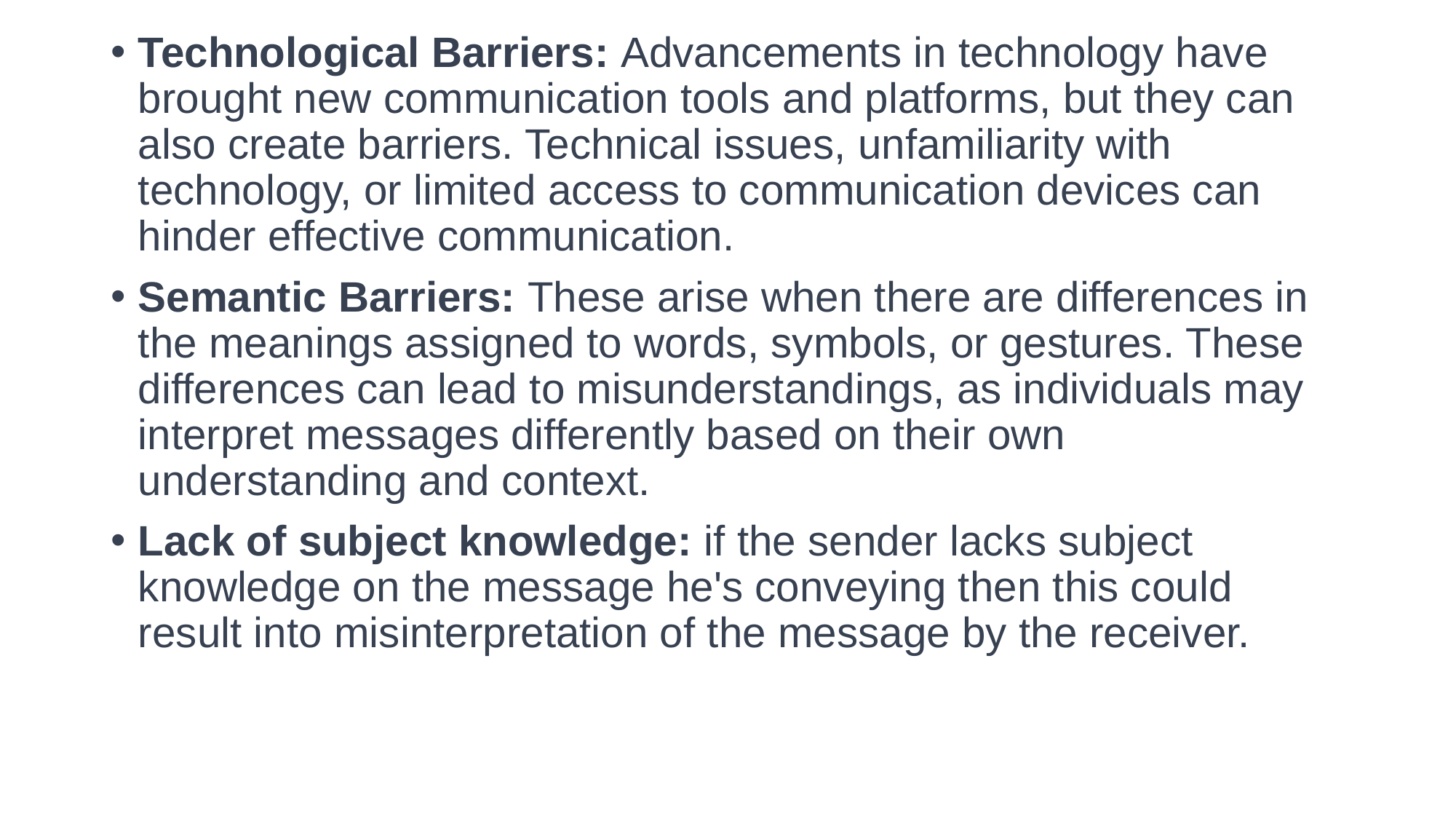

Technological Barriers: Advancements in technology have brought new communication tools and platforms, but they can also create barriers. Technical issues, unfamiliarity with technology, or limited access to communication devices can hinder effective communication.
Semantic Barriers: These arise when there are differences in the meanings assigned to words, symbols, or gestures. These differences can lead to misunderstandings, as individuals may interpret messages differently based on their own understanding and context.
Lack of subject knowledge: if the sender lacks subject knowledge on the message he's conveying then this could result into misinterpretation of the message by the receiver.